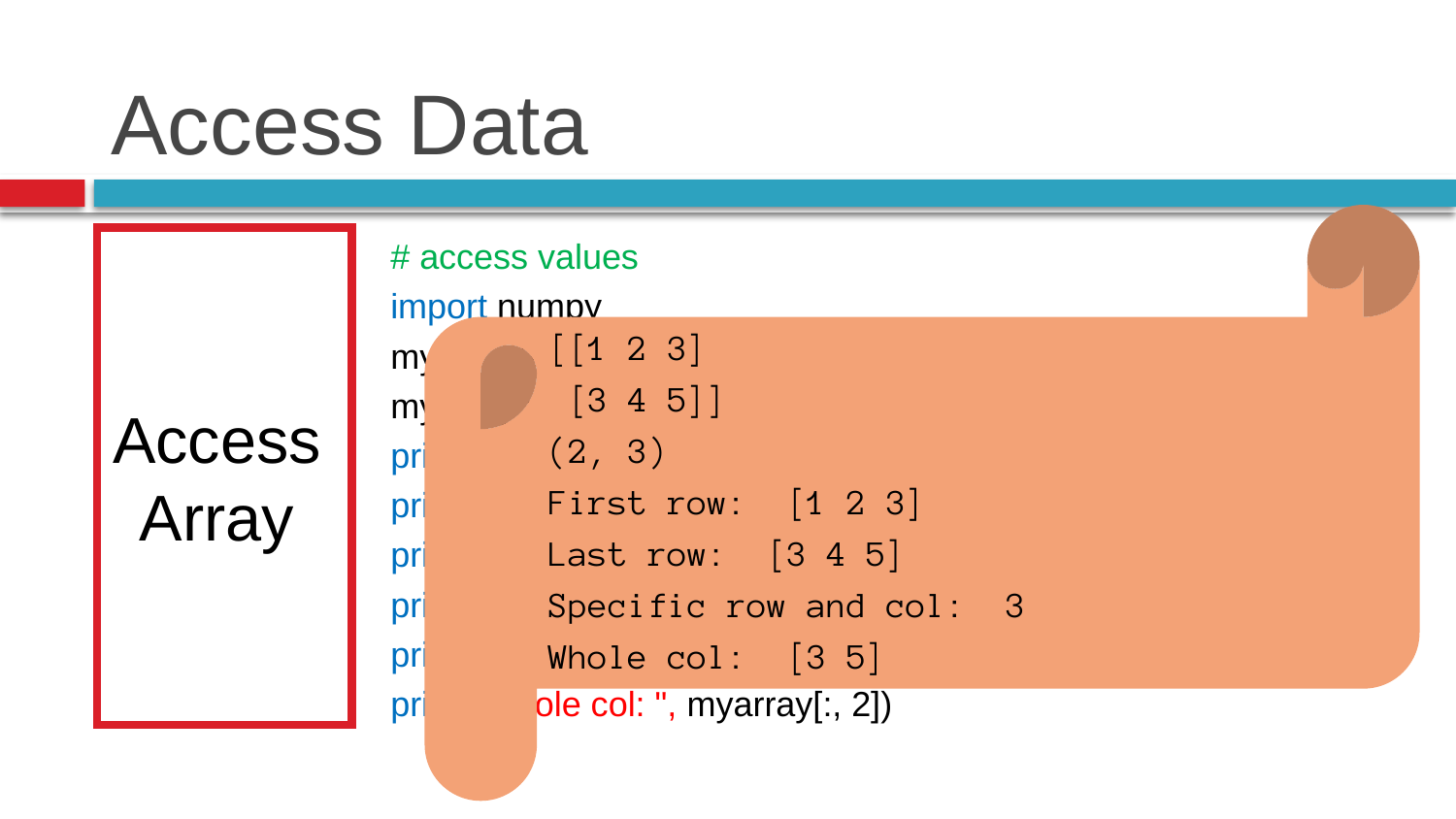

# Access Data
[[1 2 3]
 [3 4 5]]
(2, 3)
First row:  [1 2 3]
Last row:  [3 4 5]
Specific row and col:  3
Whole col:  [3 5]
Access Array
# access values
import numpy
mylist = [[1, 2, 3], [3, 4, 5]]
myarray = numpy.array(mylist)
print(myarray)
print(myarray.shape)
print("First row: ",myarray[0])
print("Last row: ", myarray[-1])
print("Specific row and col: ", myarray[0, 2])
print("Whole col: ", myarray[:, 2])